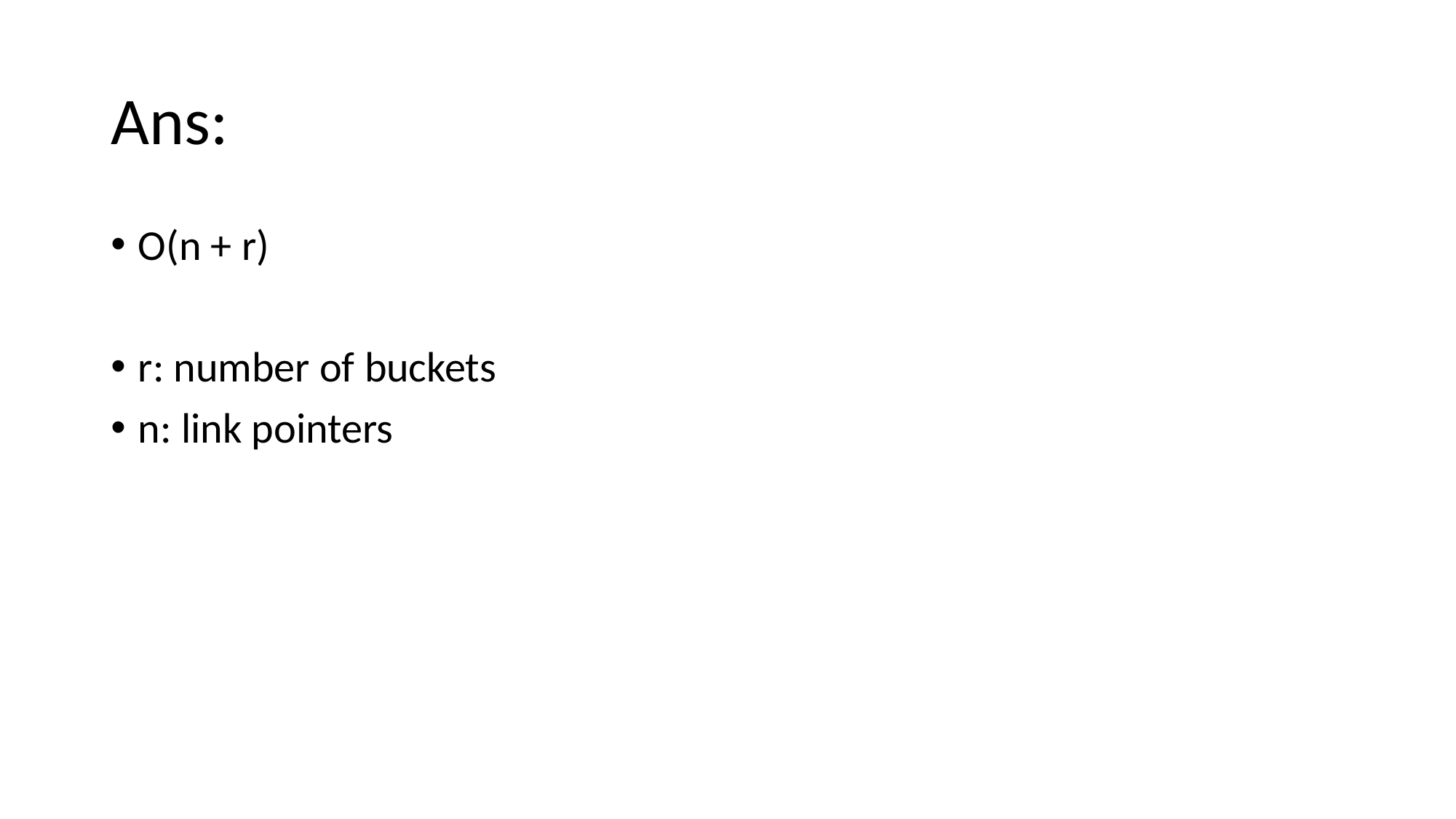

# Ans:
O(n + r)

r: number of buckets
n: link pointers